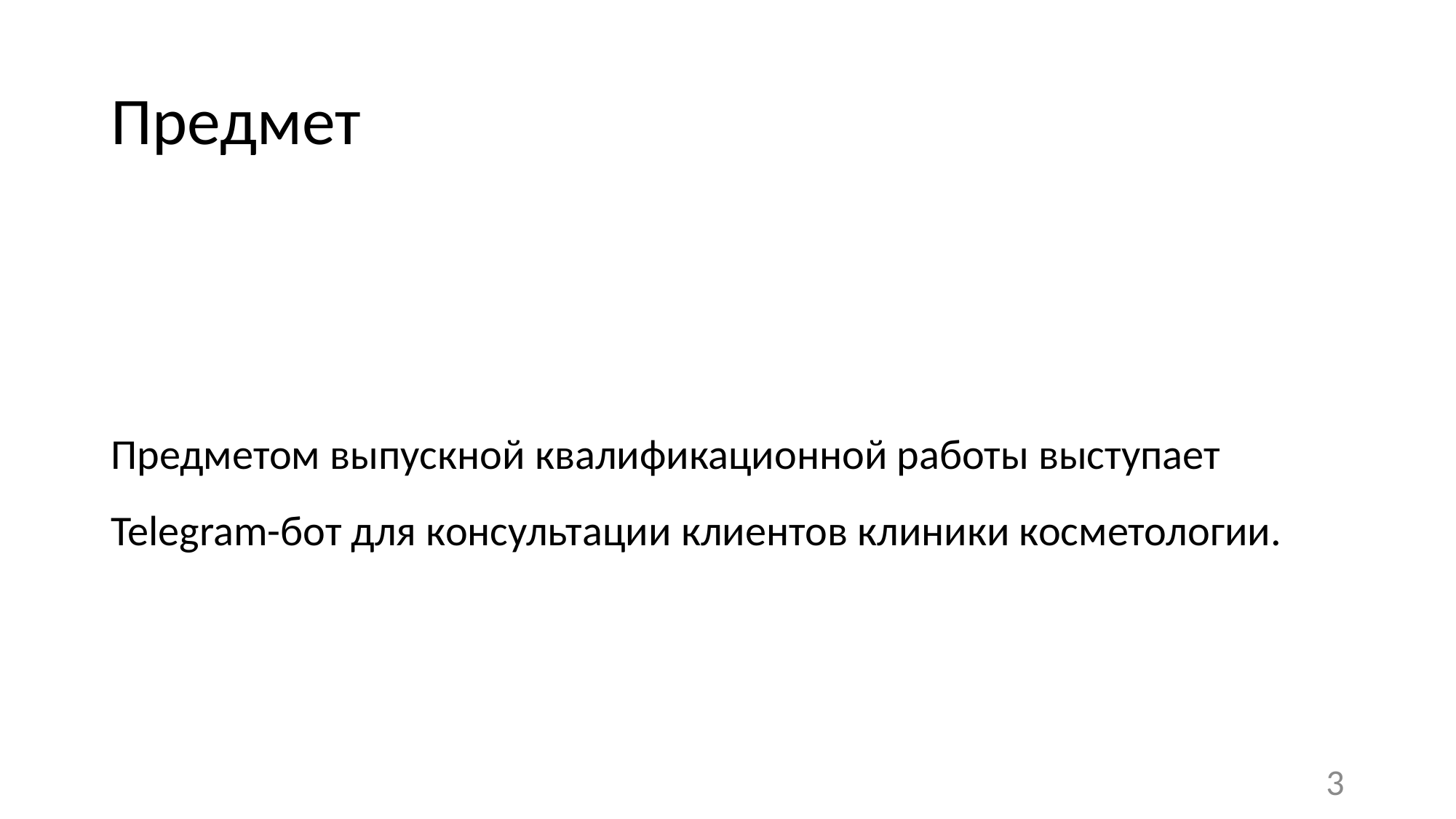

# Предмет
Предметом выпускной квалификационной работы выступает Telegram-бот для консультации клиентов клиники косметологии.
3